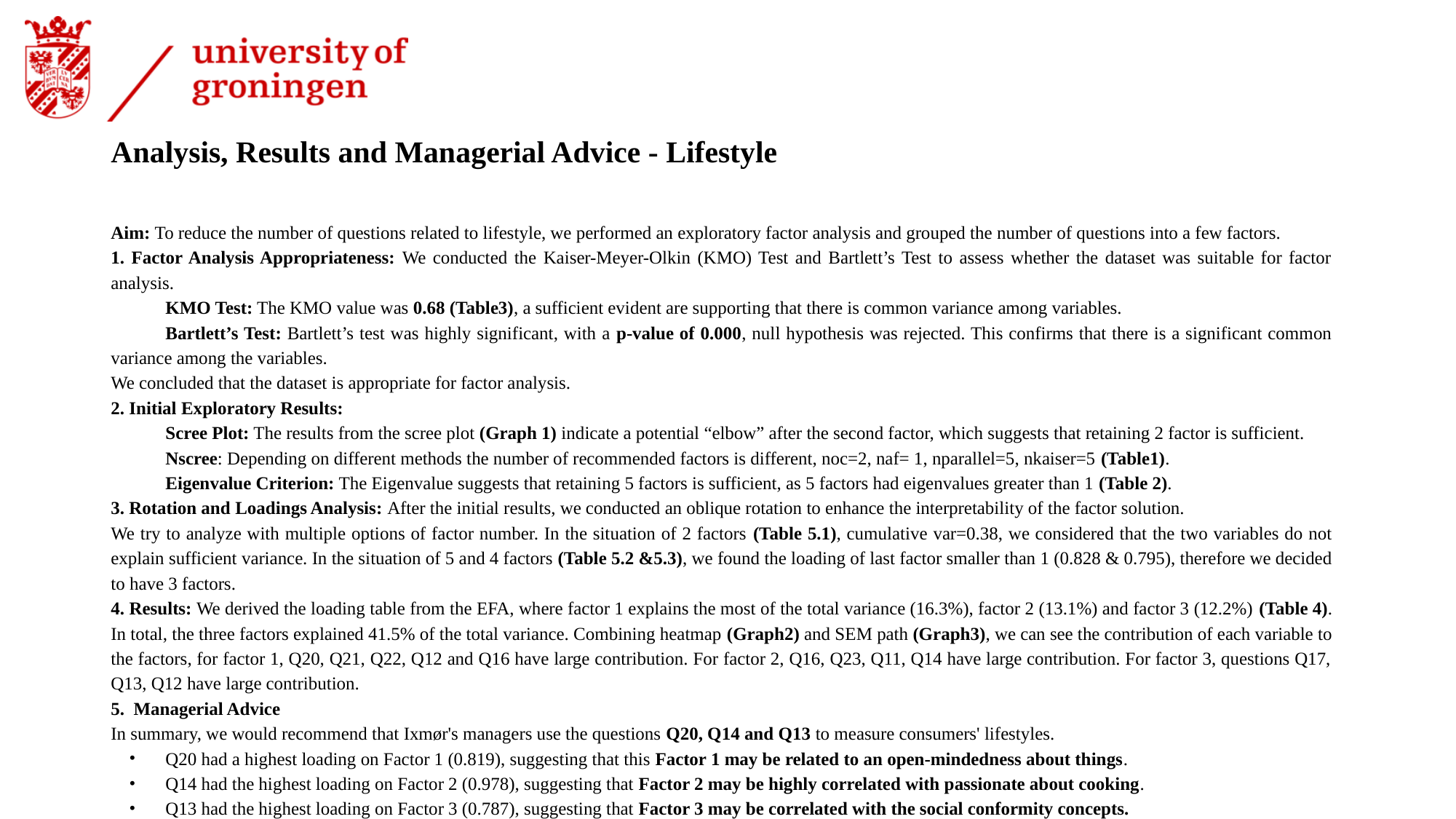

# Analysis, Results and Managerial Advice - Lifestyle
Aim: To reduce the number of questions related to lifestyle, we performed an exploratory factor analysis and grouped the number of questions into a few factors.
1. Factor Analysis Appropriateness: We conducted the Kaiser-Meyer-Olkin (KMO) Test and Bartlett’s Test to assess whether the dataset was suitable for factor analysis.
KMO Test: The KMO value was 0.68 (Table3), a sufficient evident are supporting that there is common variance among variables.
Bartlett’s Test: Bartlett’s test was highly significant, with a p-value of 0.000, null hypothesis was rejected. This confirms that there is a significant common variance among the variables.
We concluded that the dataset is appropriate for factor analysis.
2. Initial Exploratory Results:
Scree Plot: The results from the scree plot (Graph 1) indicate a potential “elbow” after the second factor, which suggests that retaining 2 factor is sufficient.
Nscree: Depending on different methods the number of recommended factors is different, noc=2, naf= 1, nparallel=5, nkaiser=5 (Table1).
Eigenvalue Criterion: The Eigenvalue suggests that retaining 5 factors is sufficient, as 5 factors had eigenvalues greater than 1 (Table 2).
3. Rotation and Loadings Analysis: After the initial results, we conducted an oblique rotation to enhance the interpretability of the factor solution.
We try to analyze with multiple options of factor number. In the situation of 2 factors (Table 5.1), cumulative var=0.38, we considered that the two variables do not explain sufficient variance. In the situation of 5 and 4 factors (Table 5.2 &5.3), we found the loading of last factor smaller than 1 (0.828 & 0.795), therefore we decided to have 3 factors.
4. Results: We derived the loading table from the EFA, where factor 1 explains the most of the total variance (16.3%), factor 2 (13.1%) and factor 3 (12.2%) (Table 4). In total, the three factors explained 41.5% of the total variance. Combining heatmap (Graph2) and SEM path (Graph3), we can see the contribution of each variable to the factors, for factor 1, Q20, Q21, Q22, Q12 and Q16 have large contribution. For factor 2, Q16, Q23, Q11, Q14 have large contribution. For factor 3, questions Q17, Q13, Q12 have large contribution.
5.  Managerial Advice
In summary, we would recommend that Ixmør's managers use the questions Q20, Q14 and Q13 to measure consumers' lifestyles.
Q20 had a highest loading on Factor 1 (0.819), suggesting that this Factor 1 may be related to an open-mindedness about things.
Q14 had the highest loading on Factor 2 (0.978), suggesting that Factor 2 may be highly correlated with passionate about cooking.
Q13 had the highest loading on Factor 3 (0.787), suggesting that Factor 3 may be correlated with the social conformity concepts.